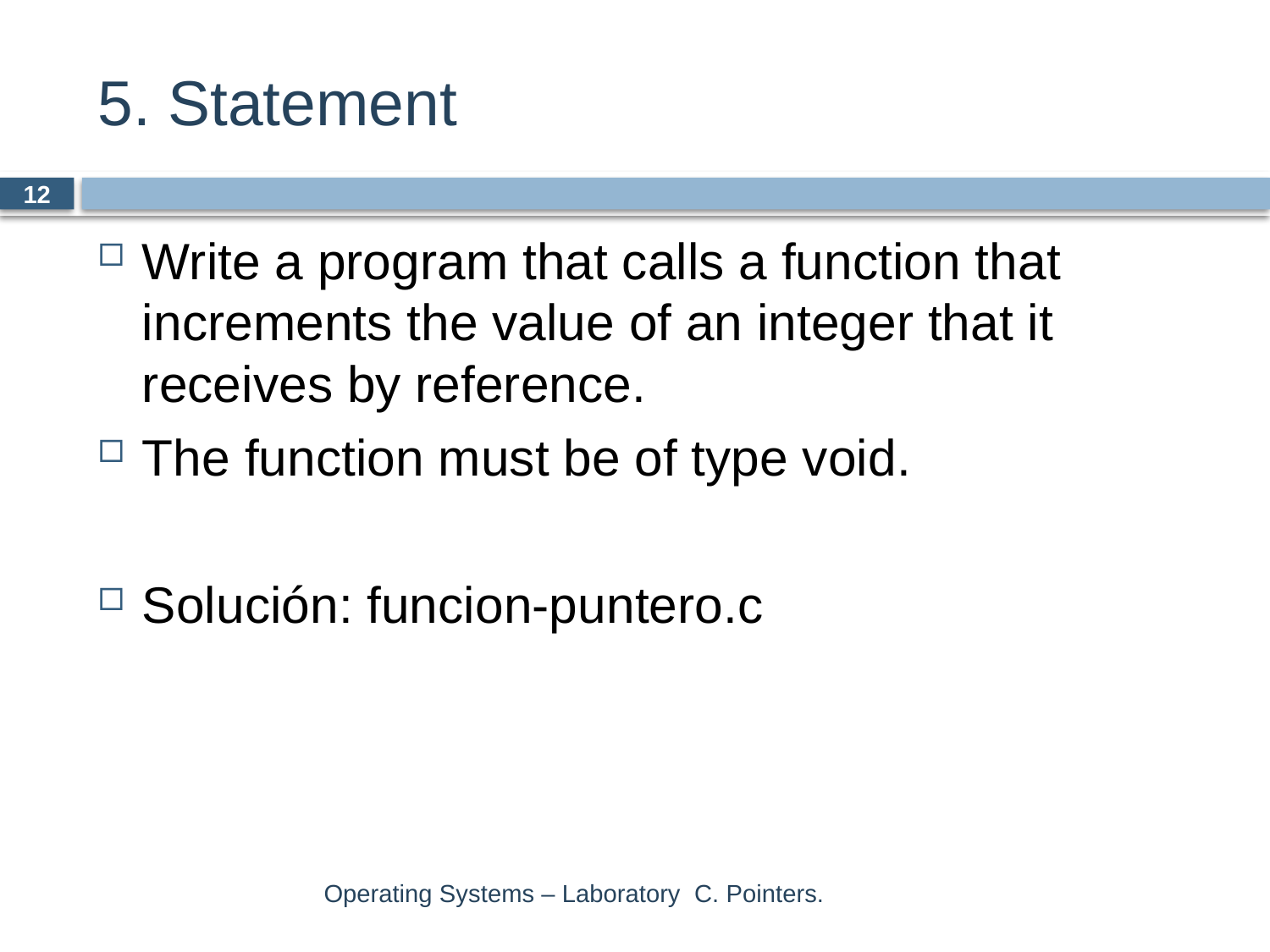

# 5. Statement
12
Write a program that calls a function that increments the value of an integer that it receives by reference.
The function must be of type void.

Solución: funcion-puntero.c
Operating Systems – Laboratory  C. Pointers.